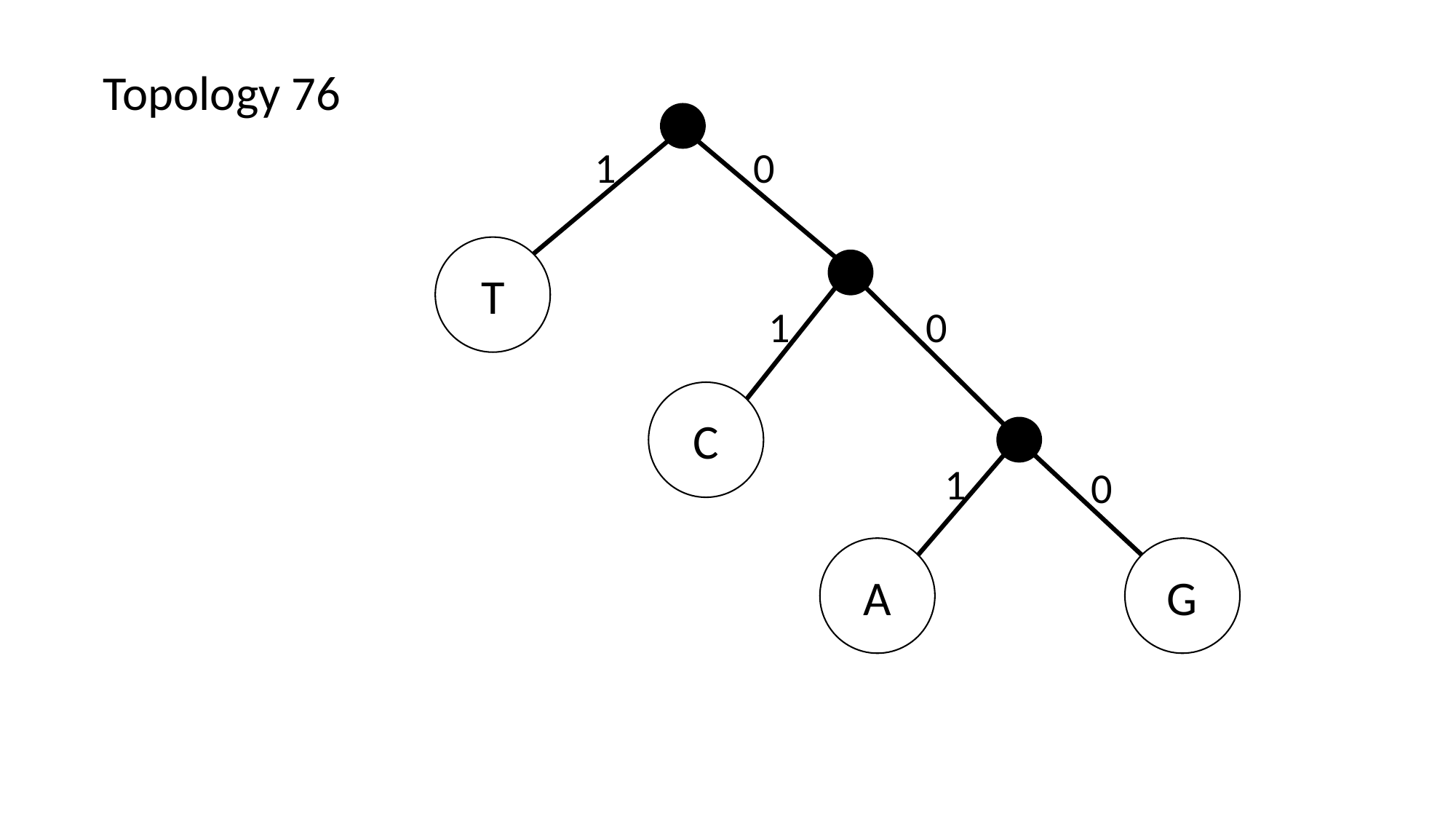

Topology 76

1
0
T

1
0
C

1
0
A
G